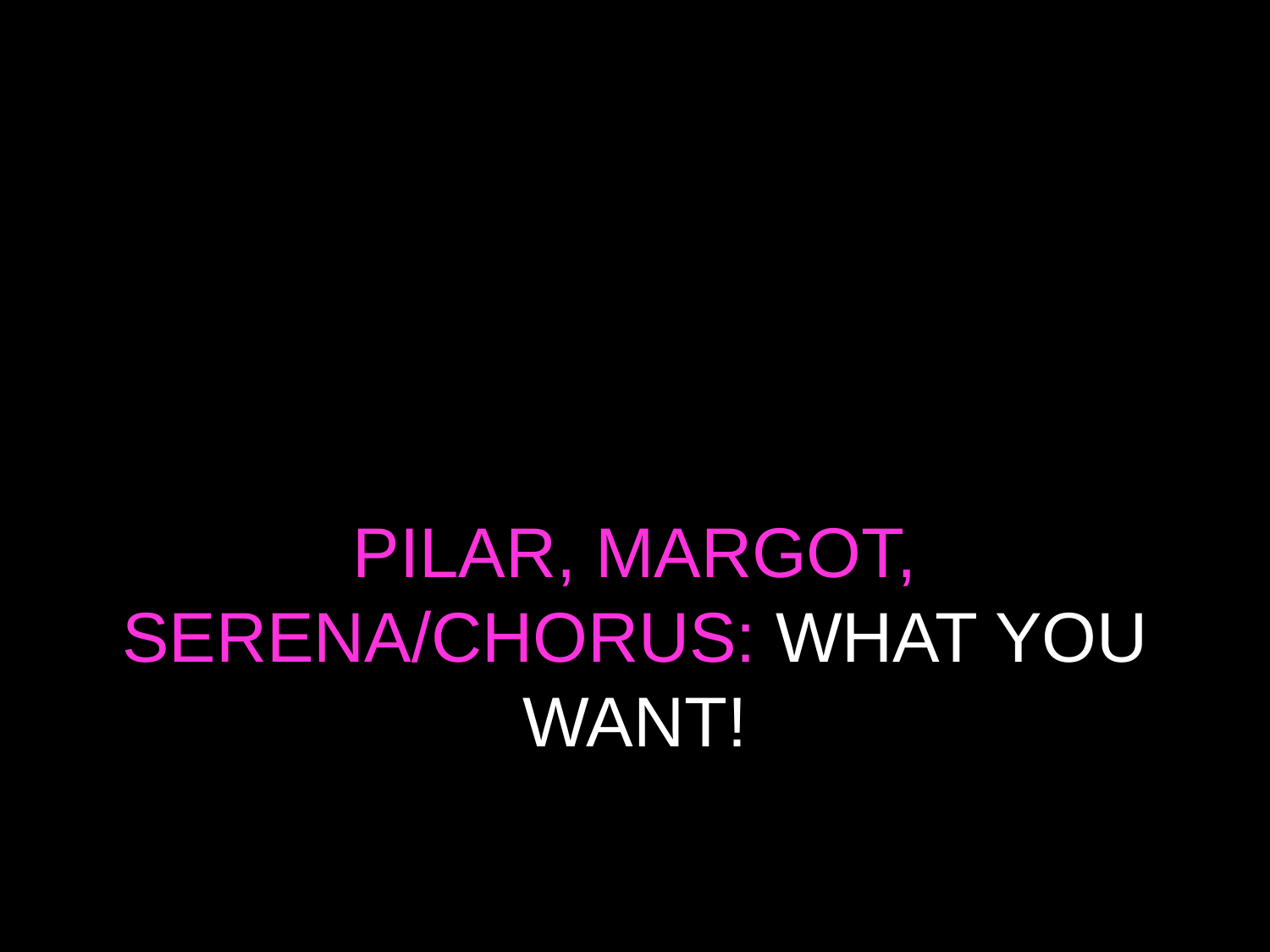

# PILAR, MARGOT, SERENA/CHORUS: WHAT YOU WANT!